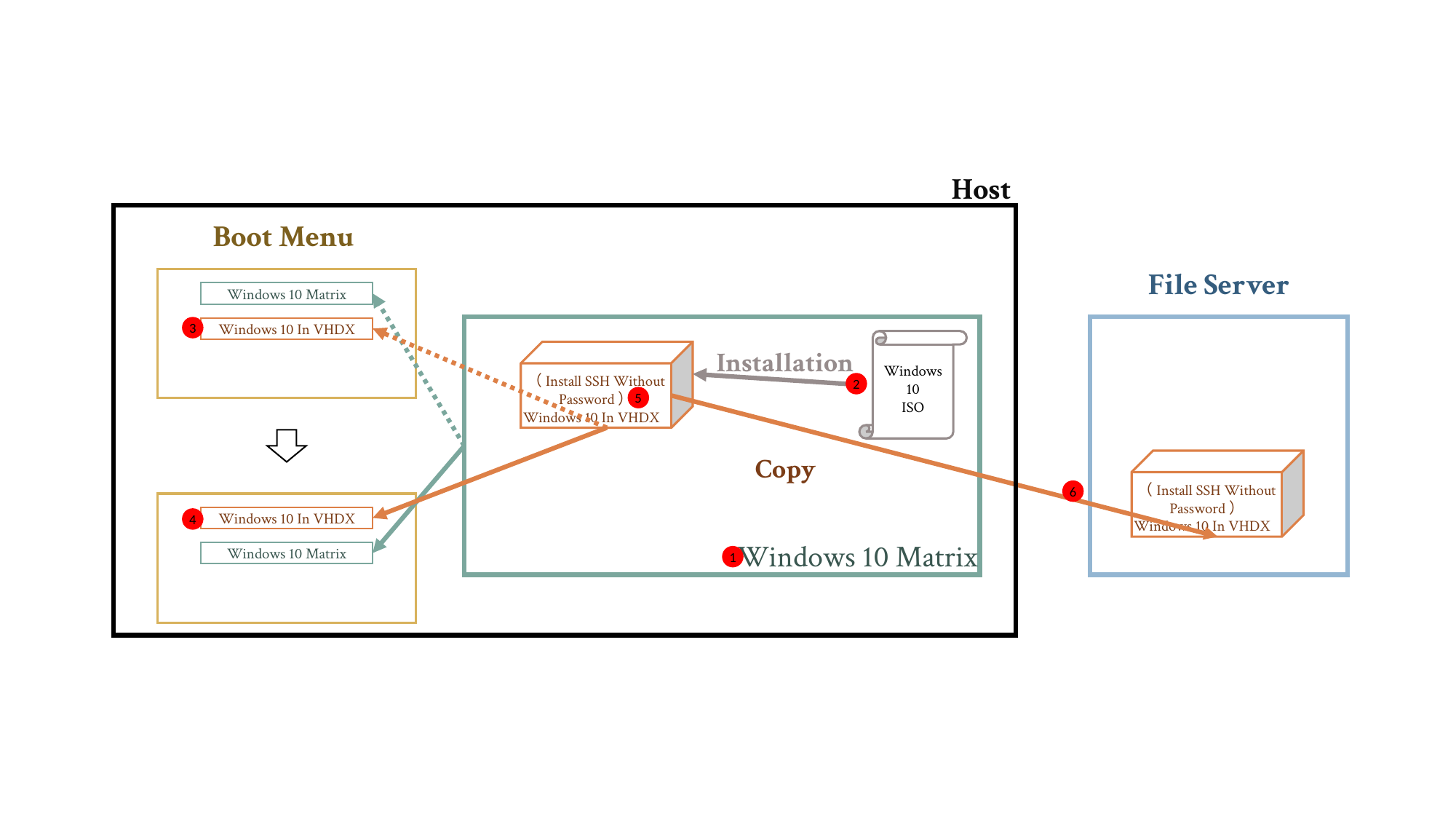

Host

Boot Menu

Windows 10 Matrix
Windows 10 In VHDX

Windows 10 In VHDX
Windows 10 Matrix
File Server

（Install SSH Without Password）
Windows 10 In VHDX
3
Windows 10 Matrix
Windows
10
ISO
（Install SSH Without Password）
Windows 10 In VHDX
Installation
2
5
Copy
6
4
1